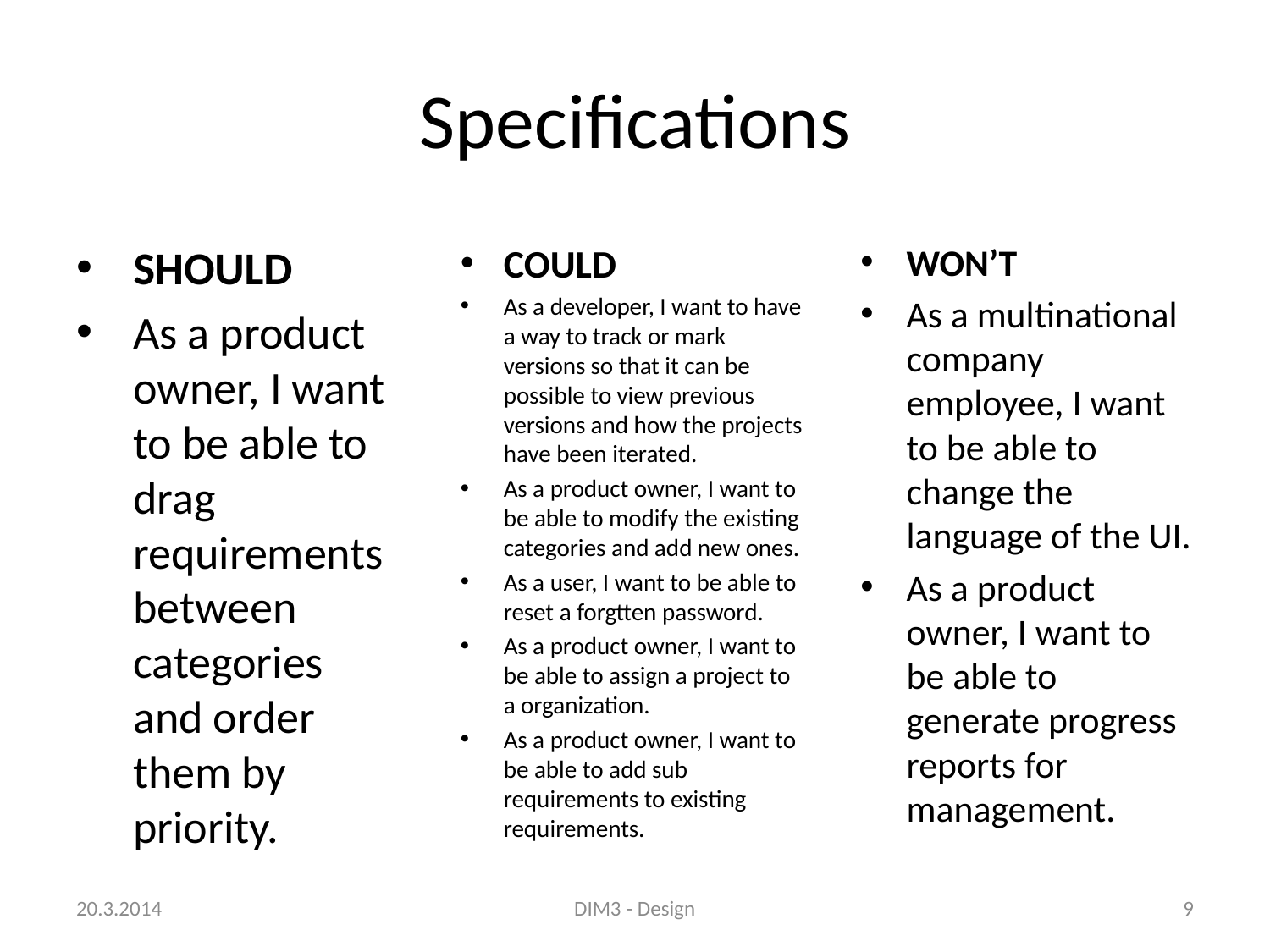

# Specifications
SHOULD
As a product owner, I want to be able to drag requirements between categories and order them by priority.
COULD
As a developer, I want to have a way to track or mark versions so that it can be possible to view previous versions and how the projects have been iterated.
As a product owner, I want to be able to modify the existing categories and add new ones.
As a user, I want to be able to reset a forgtten password.
As a product owner, I want to be able to assign a project to a organization.
As a product owner, I want to be able to add sub requirements to existing requirements.
WON’T
As a multinational company employee, I want to be able to change the language of the UI.
As a product owner, I want to be able to generate progress reports for management.
20.3.2014
DIM3 - Design
9